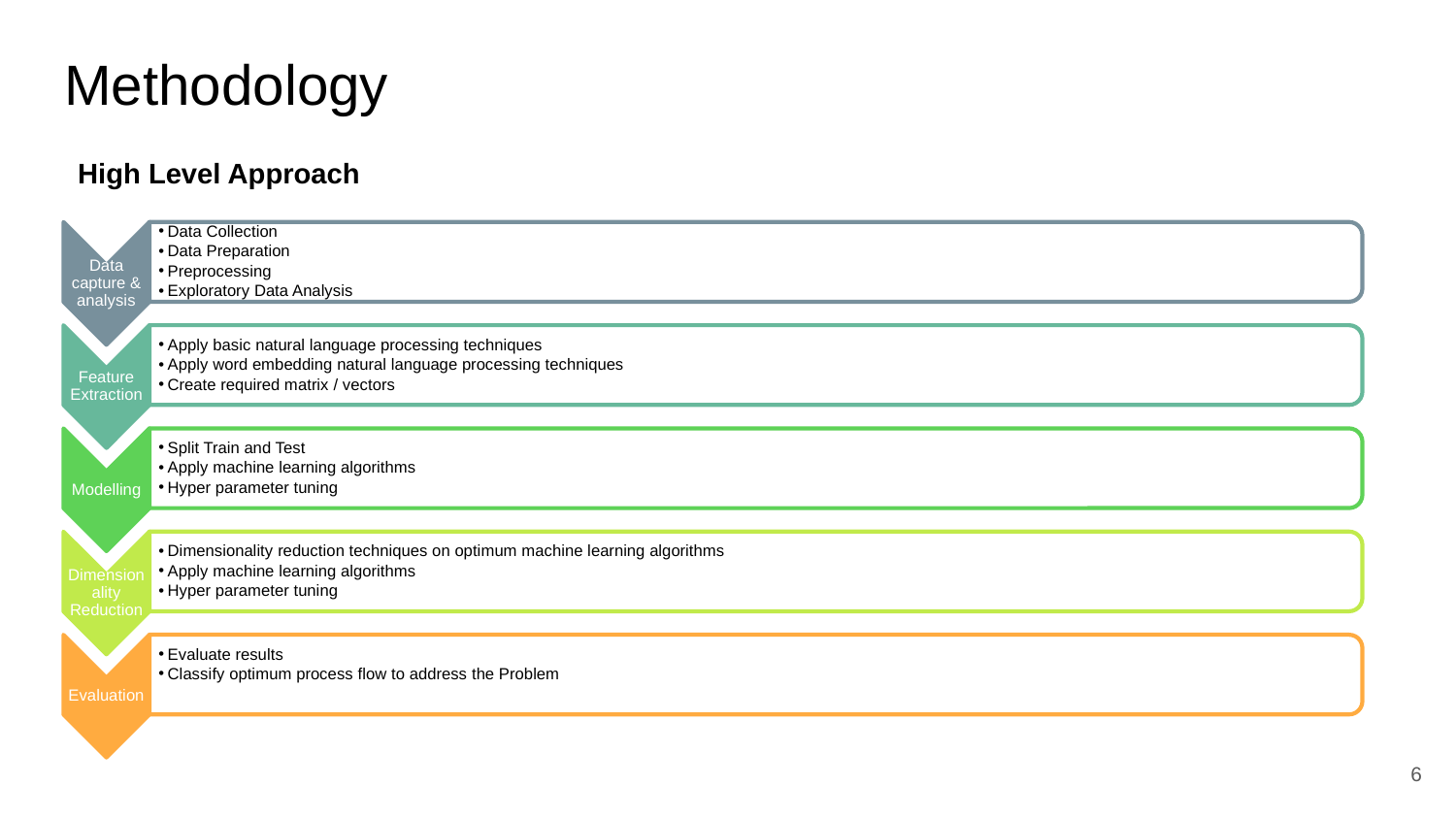

# Methodology
High Level Approach
Data capture & analysis
Data Collection
Data Preparation
Preprocessing
Exploratory Data Analysis
Feature Extraction
Apply basic natural language processing techniques
Apply word embedding natural language processing techniques
Create required matrix / vectors
Modelling
Split Train and Test
Apply machine learning algorithms
Hyper parameter tuning
Dimensionality Reduction
Dimensionality reduction techniques on optimum machine learning algorithms
Apply machine learning algorithms
Hyper parameter tuning
Evaluation
Evaluate results
Classify optimum process flow to address the Problem

6